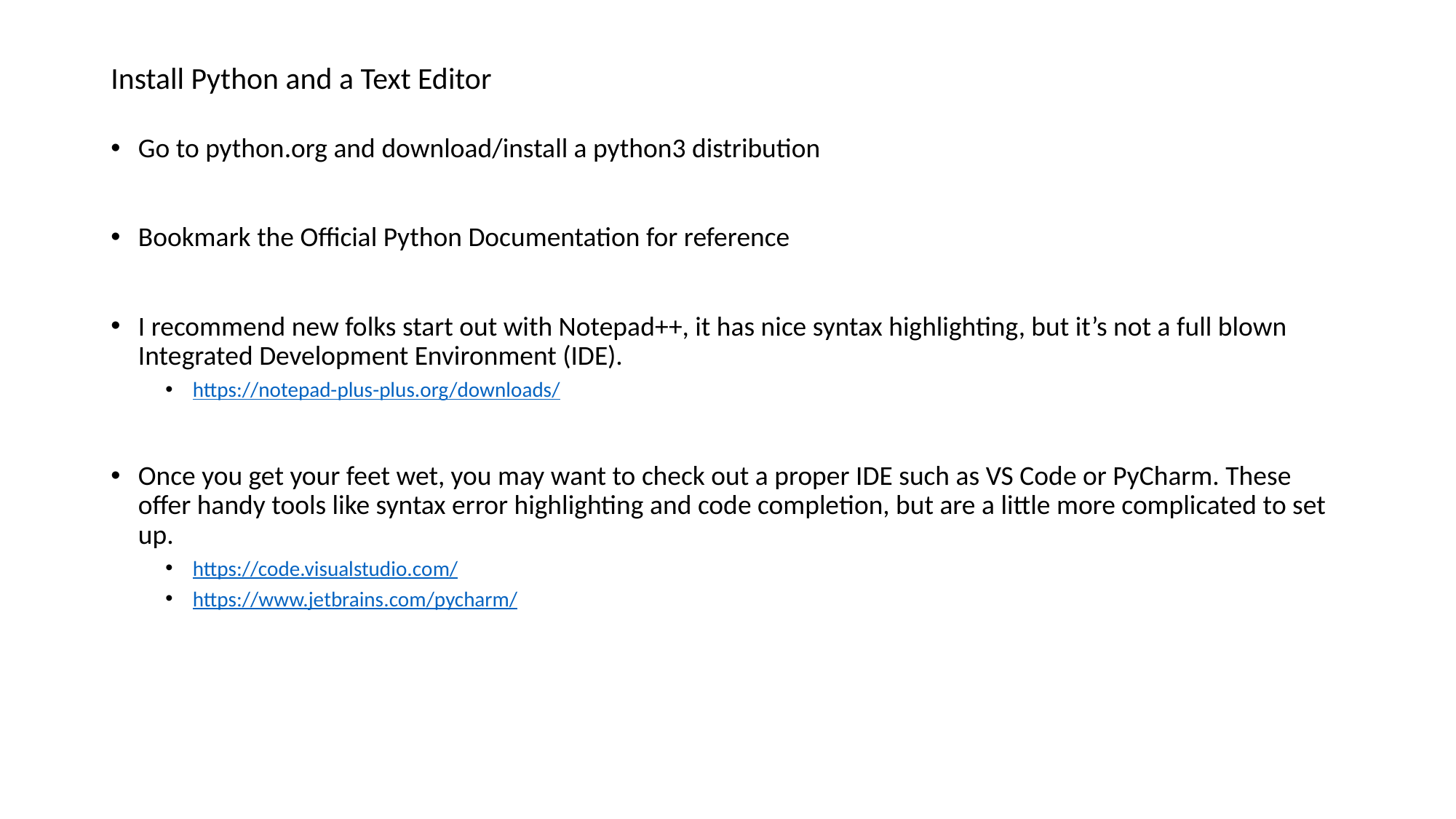

# Install Python and a Text Editor
Go to python.org and download/install a python3 distribution

Bookmark the Official Python Documentation for reference

I recommend new folks start out with Notepad++, it has nice syntax highlighting, but it’s not a full blown Integrated Development Environment (IDE).
https://notepad-plus-plus.org/downloads/

Once you get your feet wet, you may want to check out a proper IDE such as VS Code or PyCharm. These offer handy tools like syntax error highlighting and code completion, but are a little more complicated to set up.
https://code.visualstudio.com/
https://www.jetbrains.com/pycharm/